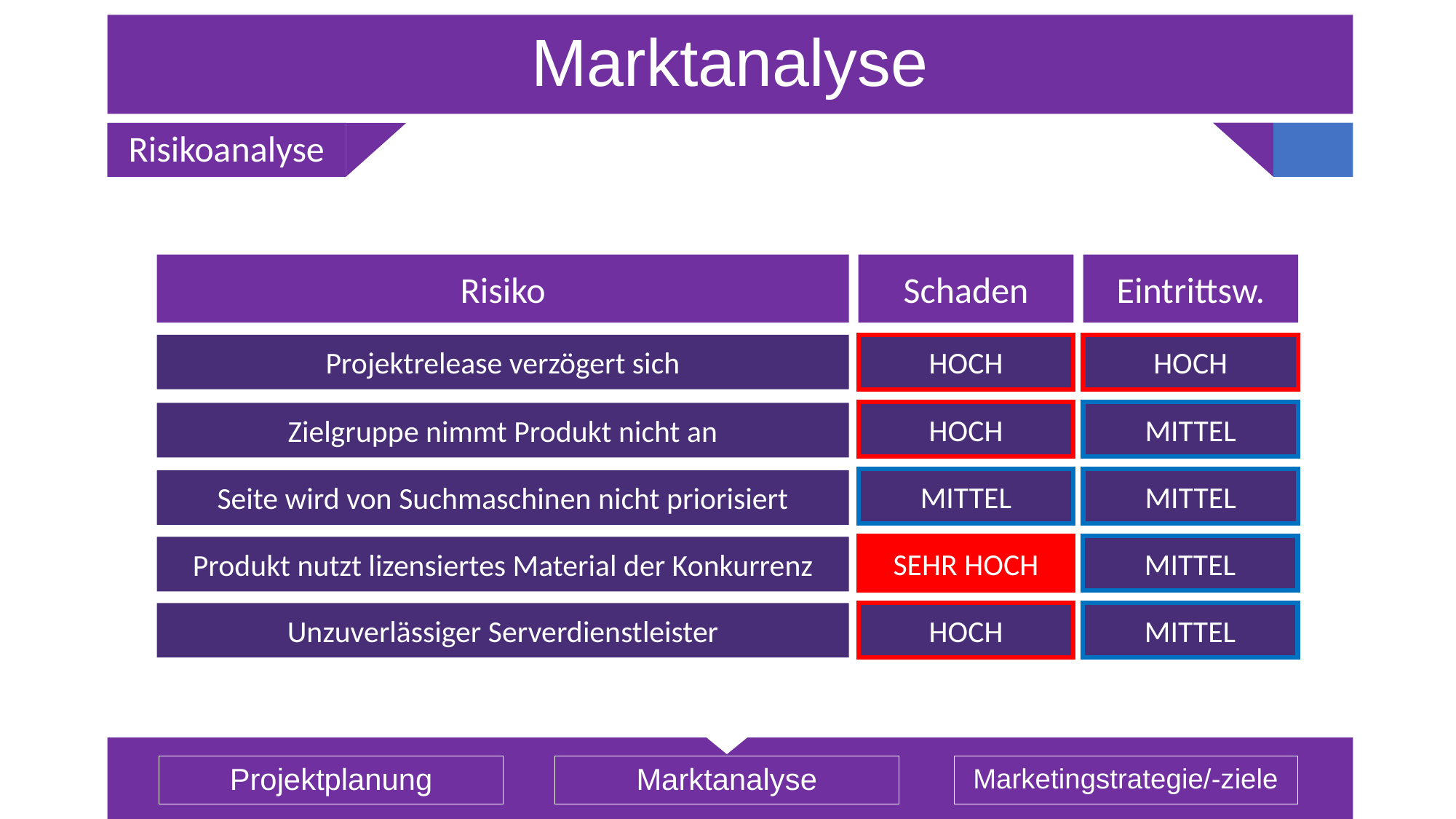

# Marktanalyse

Risikoanalyse
Risiko
Schaden
Eintrittsw.
Projektrelease verzögert sich
HOCH
HOCH
HOCH
MITTEL
Zielgruppe nimmt Produkt nicht an
MITTEL
MITTEL
Seite wird von Suchmaschinen nicht priorisiert
SEHR HOCH
MITTEL
Produkt nutzt lizensiertes Material der Konkurrenz
Unzuverlässiger Serverdienstleister
HOCH
MITTEL
Projektplanung
Marktanalyse
Marketingstrategie/-ziele